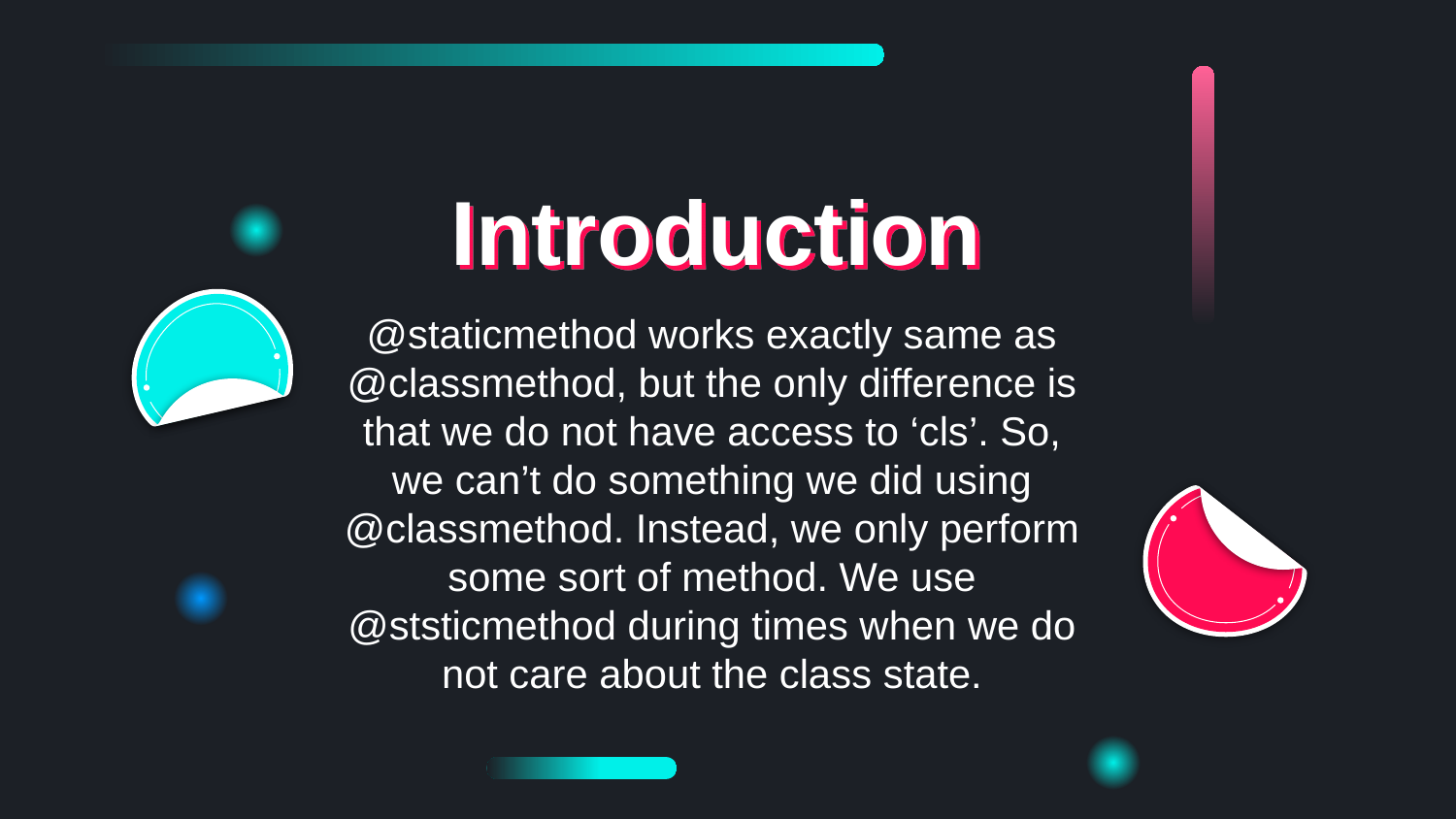

Introduction

@staticmethod works exactly same as @classmethod, but the only difference is that we do not have access to ‘cls’. So, we can’t do something we did using @classmethod. Instead, we only perform some sort of method. We use @ststicmethod during times when we do not care about the class state.